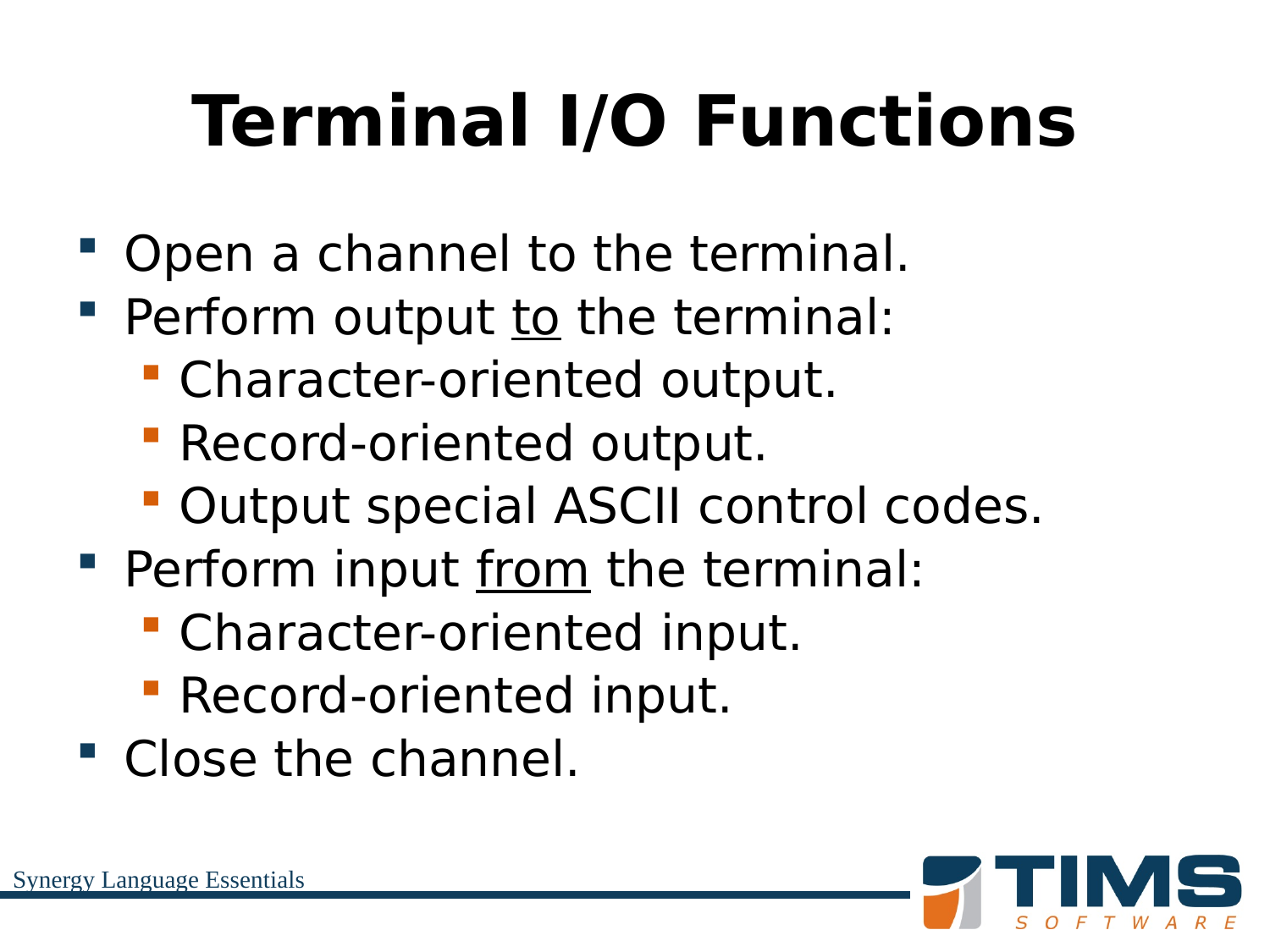

# Terminal I/O Functions
Open a channel to the terminal.
Perform output to the terminal:
Character-oriented output.
Record-oriented output.
Output special ASCII control codes.
Perform input from the terminal:
Character-oriented input.
Record-oriented input.
Close the channel.
Synergy Language Essentials